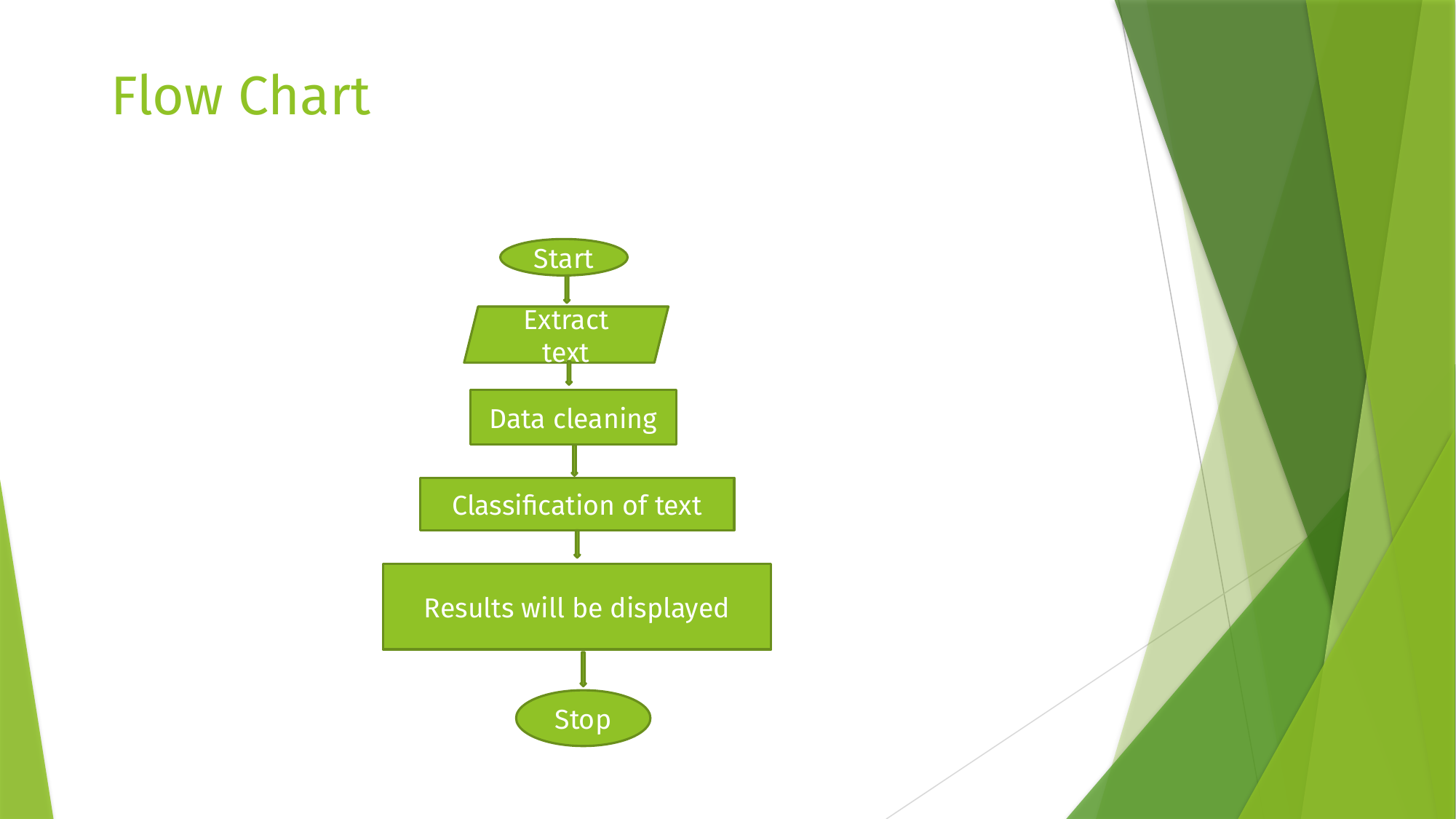

Flow Chart

Start

Extract text

Data cleaning

Classification of text

Results will be displayed

Stop